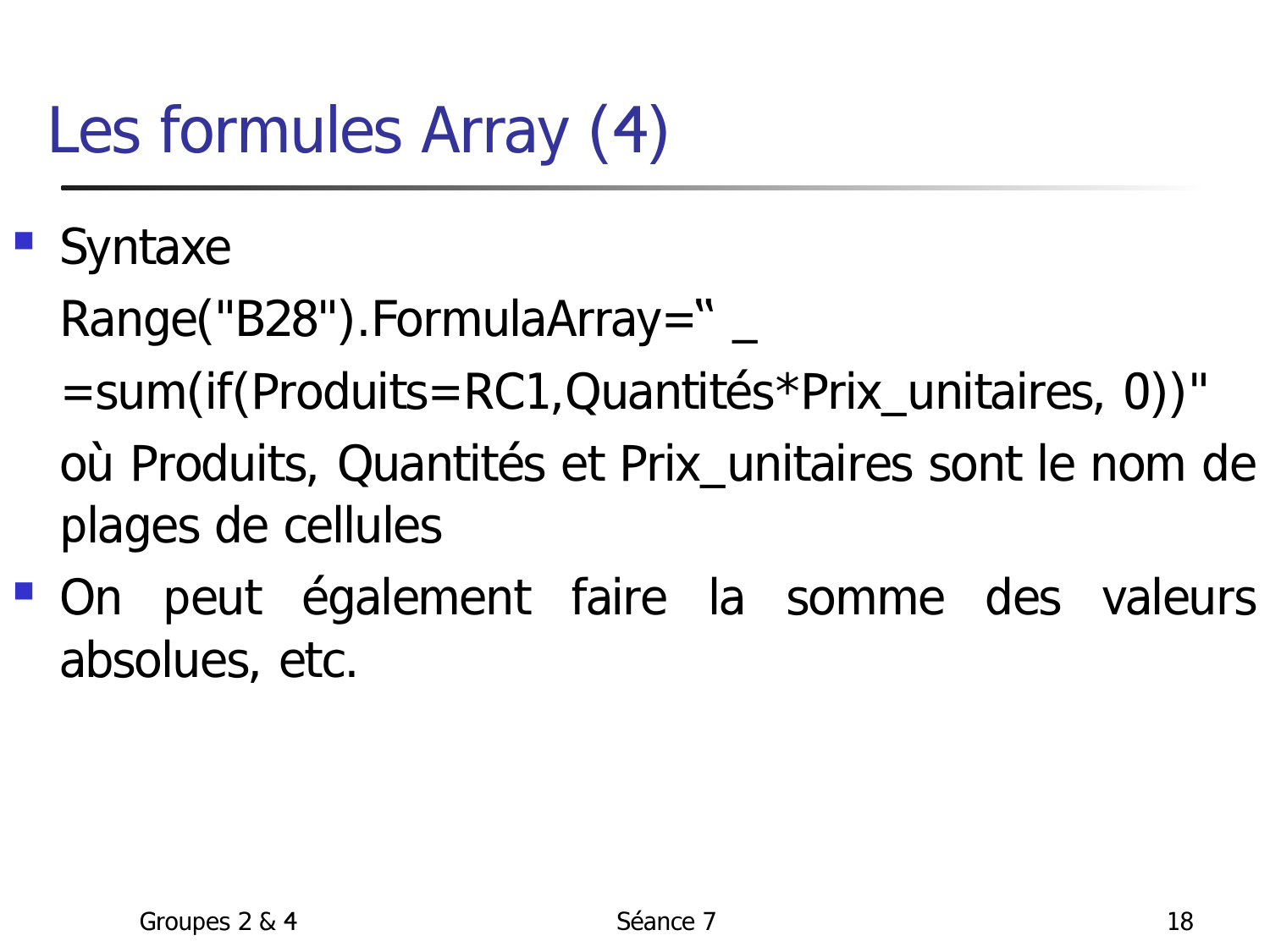

# Les formules Array (4)
Syntaxe
	Range("B28").FormulaArray=“ _
	=sum(if(Produits=RC1,Quantités*Prix_unitaires, 0))"
	où Produits, Quantités et Prix_unitaires sont le nom de plages de cellules
On peut également faire la somme des valeurs absolues, etc.
Groupes 2 & 4
Séance 7
18